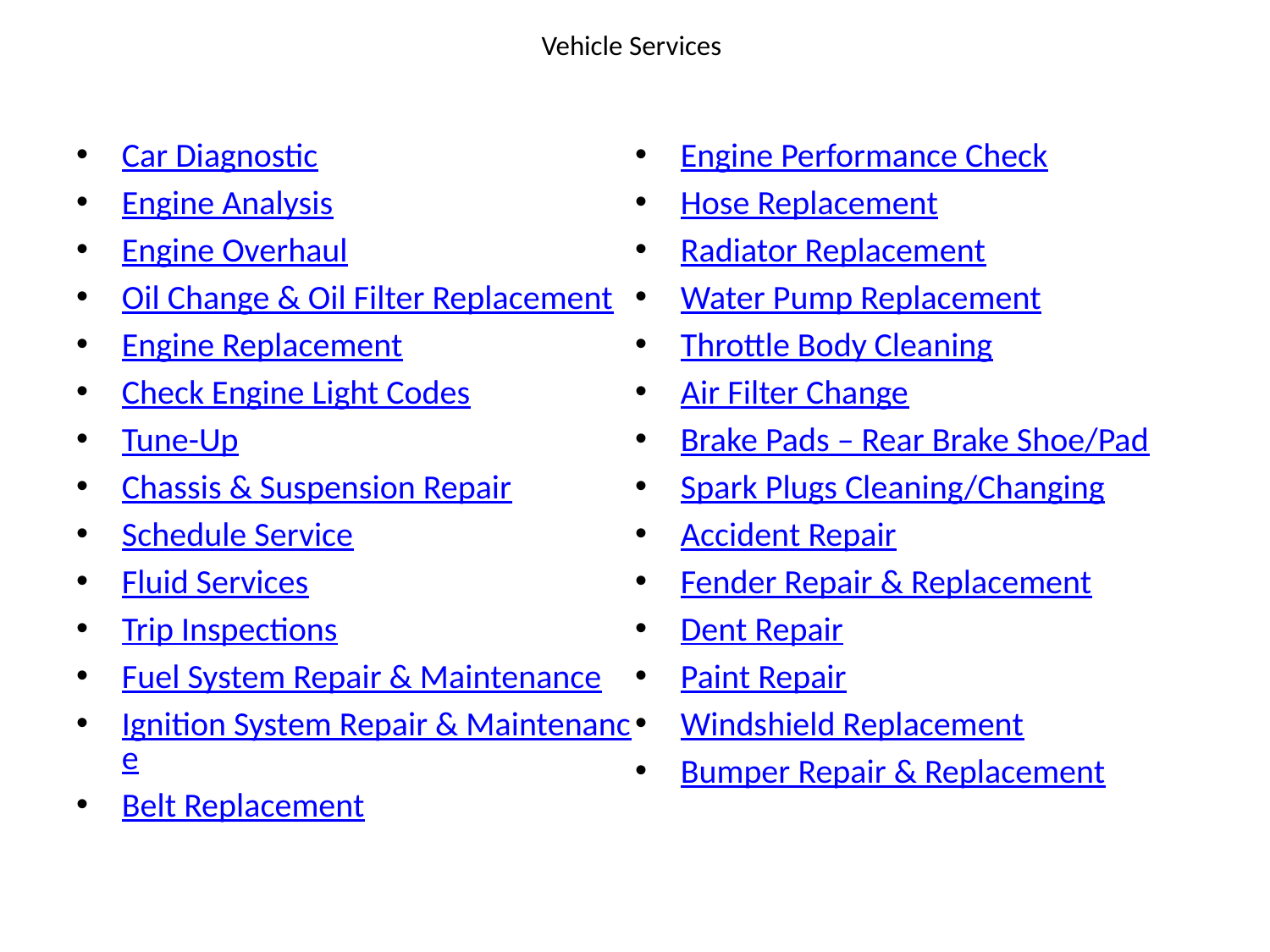

# Vehicle Services
Car Diagnostic
Engine Analysis
Engine Overhaul
Oil Change & Oil Filter Replacement
Engine Replacement
Check Engine Light Codes
Tune-Up
Chassis & Suspension Repair
Schedule Service
Fluid Services
Trip Inspections
Fuel System Repair & Maintenance
Ignition System Repair & Maintenance
Belt Replacement
Engine Performance Check
Hose Replacement
Radiator Replacement
Water Pump Replacement
Throttle Body Cleaning
Air Filter Change
Brake Pads – Rear Brake Shoe/Pad
Spark Plugs Cleaning/Changing
Accident Repair
Fender Repair & Replacement
Dent Repair
Paint Repair
Windshield Replacement
Bumper Repair & Replacement